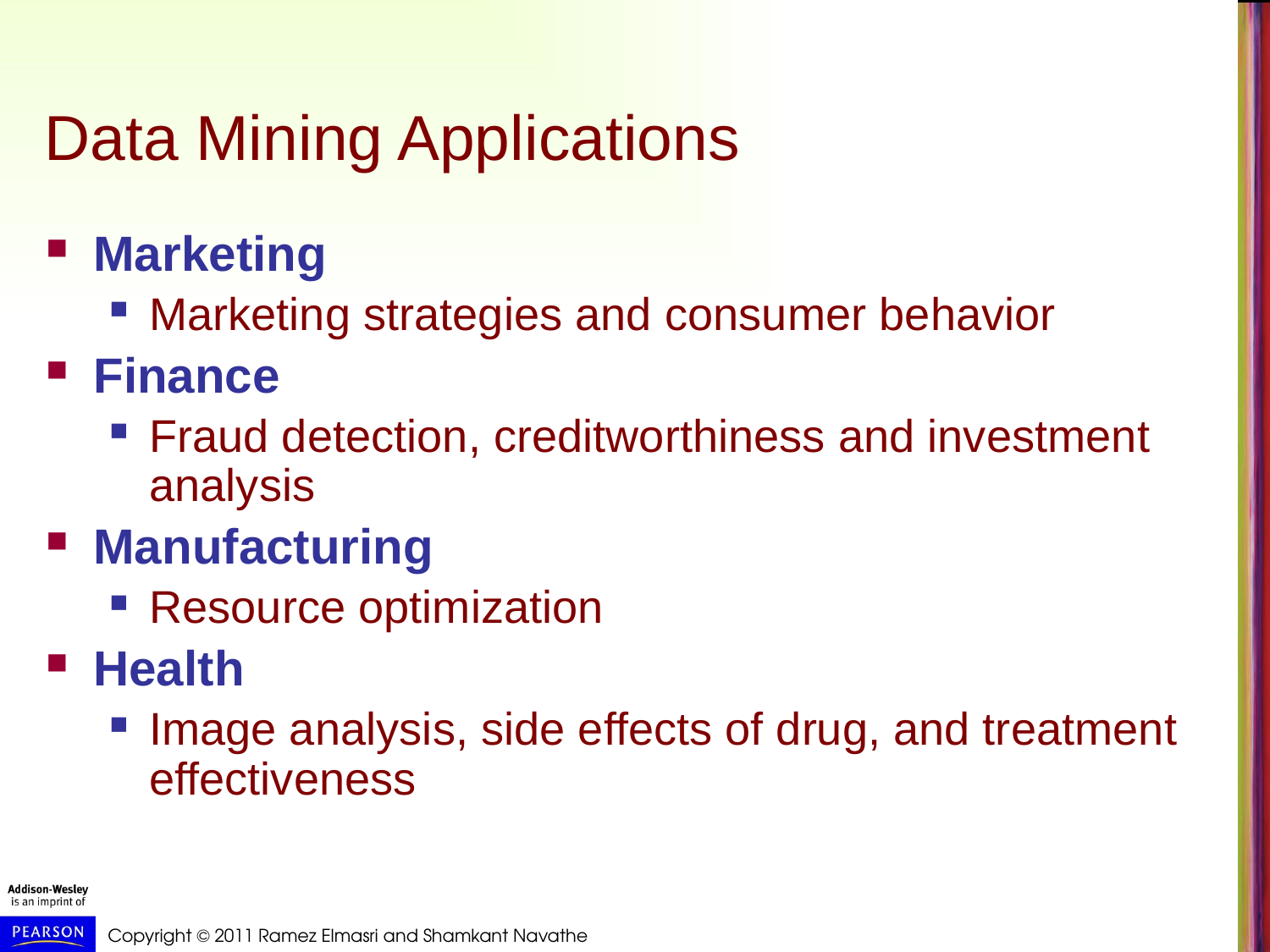

# Data Mining Applications
Marketing
Marketing strategies and consumer behavior
Finance
Fraud detection, creditworthiness and investment analysis
Manufacturing
Resource optimization
Health
Image analysis, side effects of drug, and treatment effectiveness